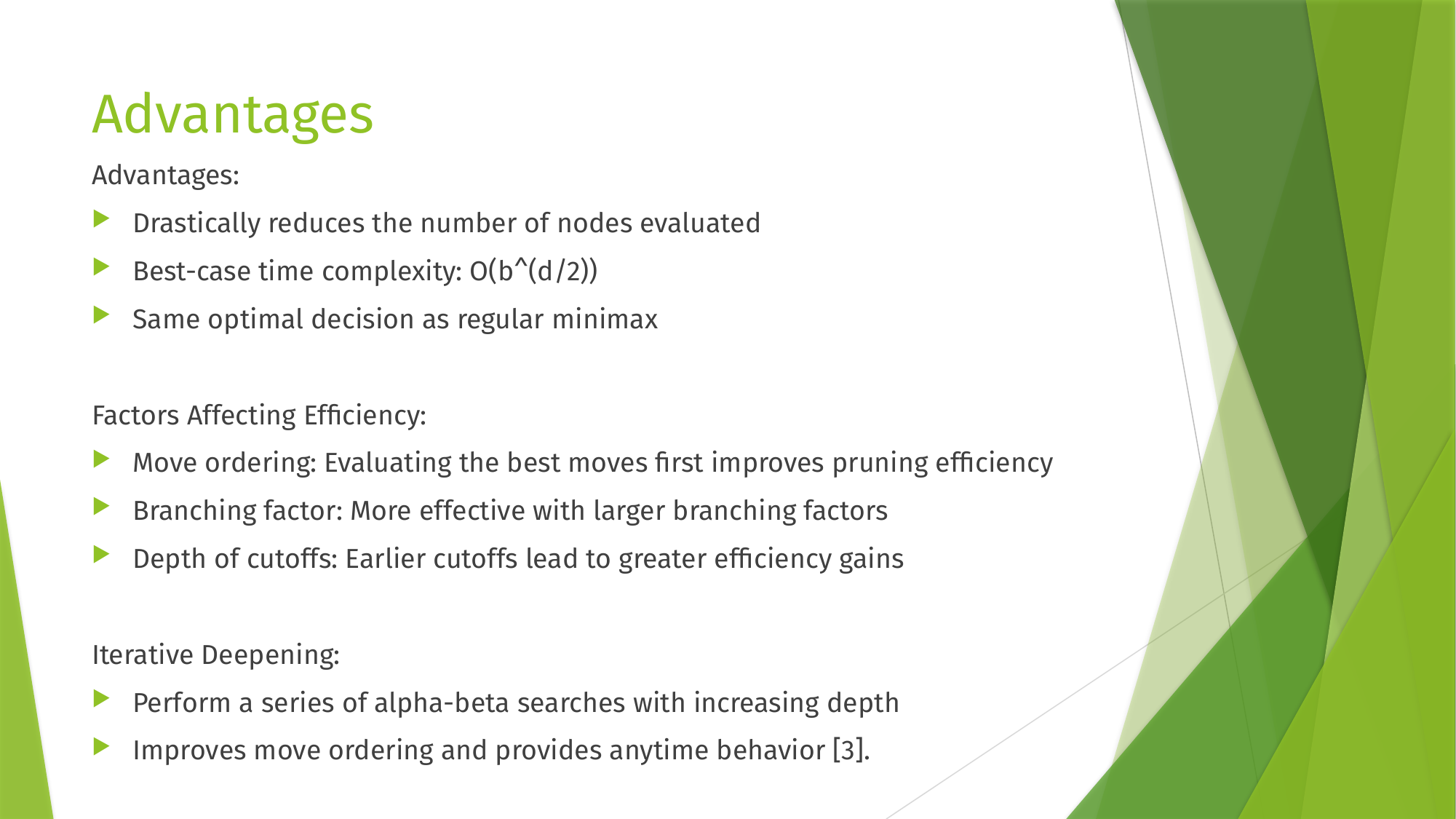

# Advantages
Advantages:
Drastically reduces the number of nodes evaluated
Best-case time complexity: O(b^(d/2))
Same optimal decision as regular minimax

Factors Affecting Efficiency:
Move ordering: Evaluating the best moves first improves pruning efficiency
Branching factor: More effective with larger branching factors
Depth of cutoffs: Earlier cutoffs lead to greater efficiency gains

Iterative Deepening:
Perform a series of alpha-beta searches with increasing depth
Improves move ordering and provides anytime behavior [3].